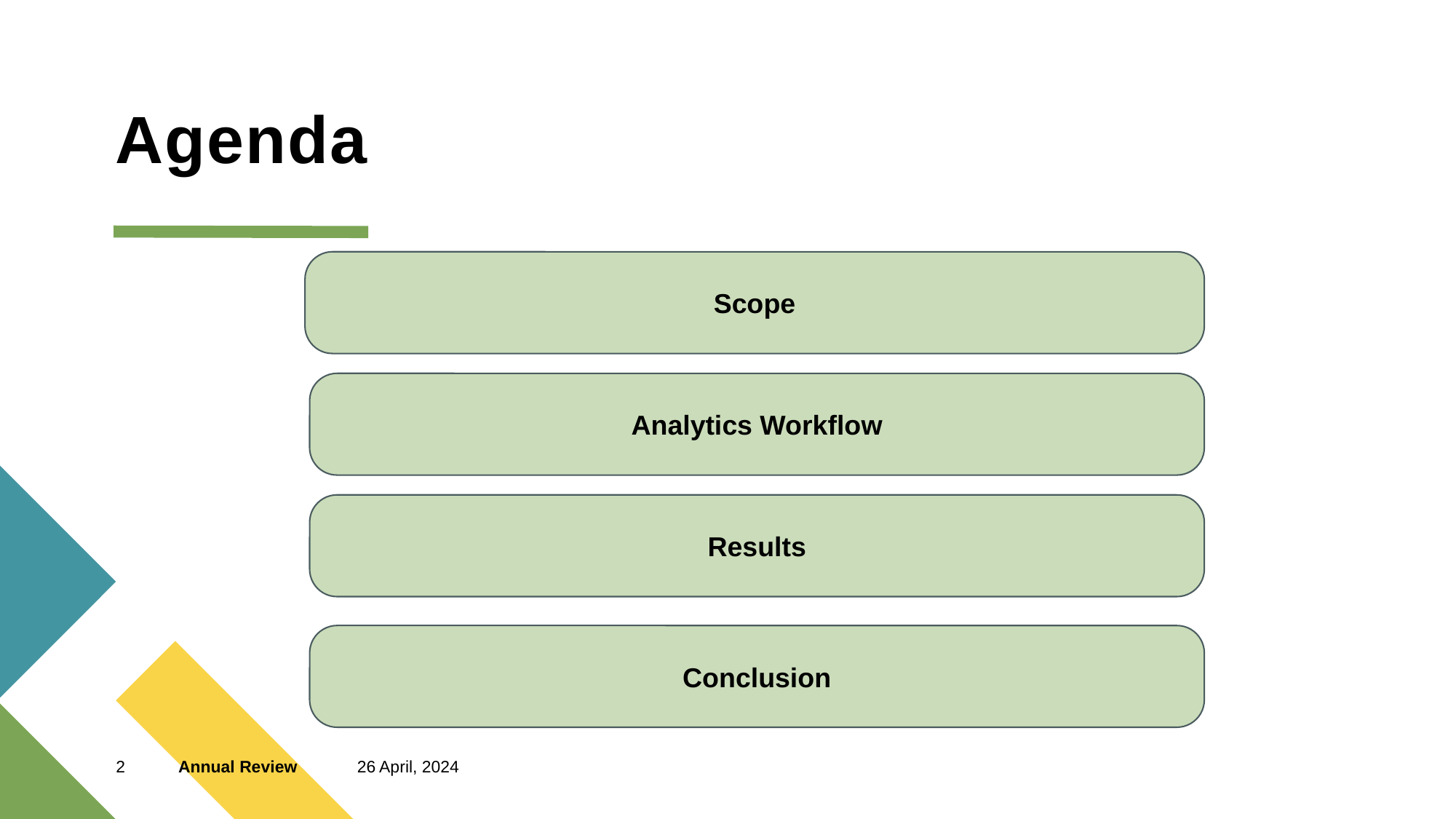

# Agenda
Scope
Analytics Workflow
Results
Conclusion
2
Annual Review
26 April, 2024